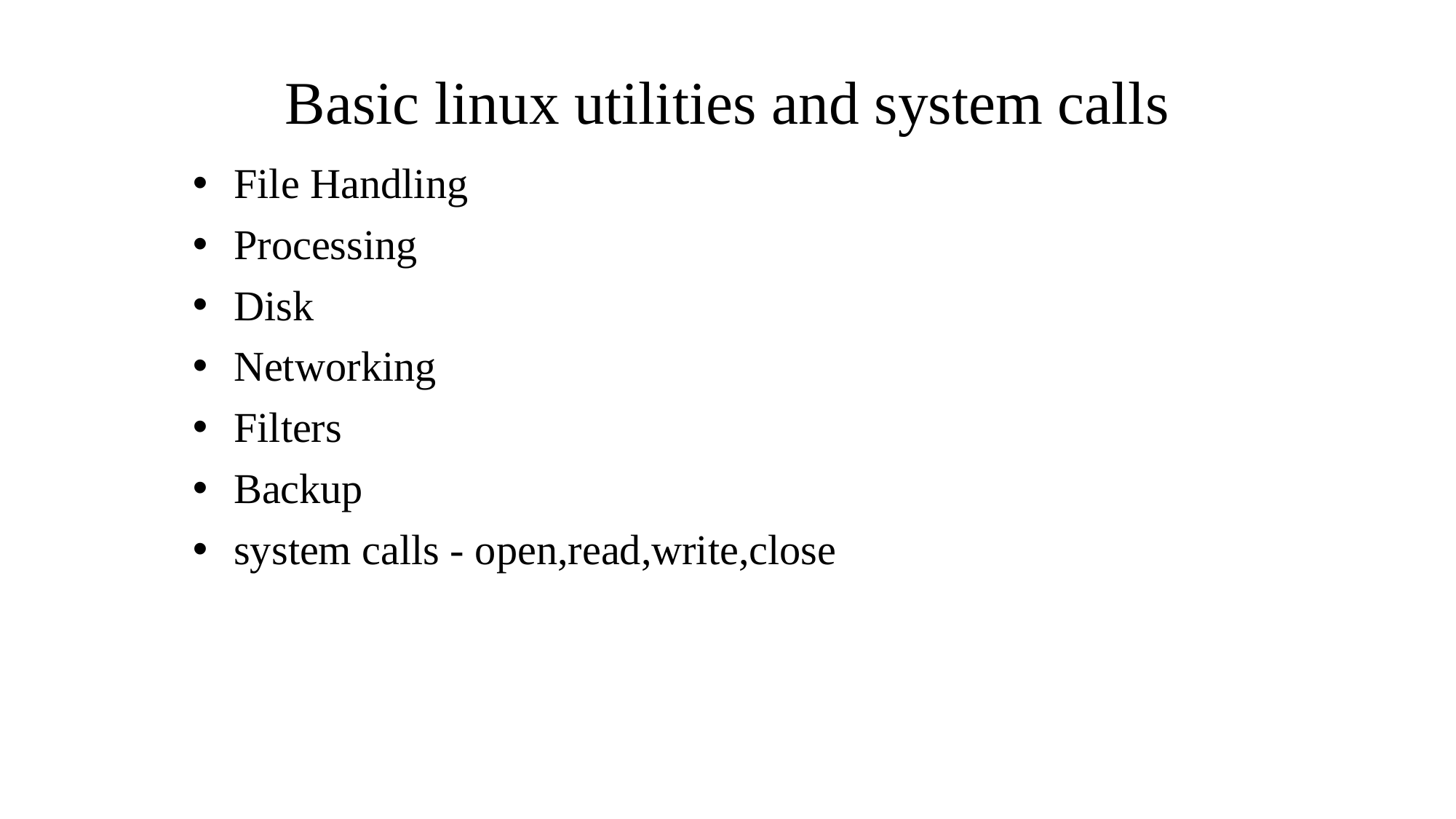

# Basic linux utilities and system calls
File Handling
Processing
Disk
Networking
Filters
Backup
system calls - open,read,write,close